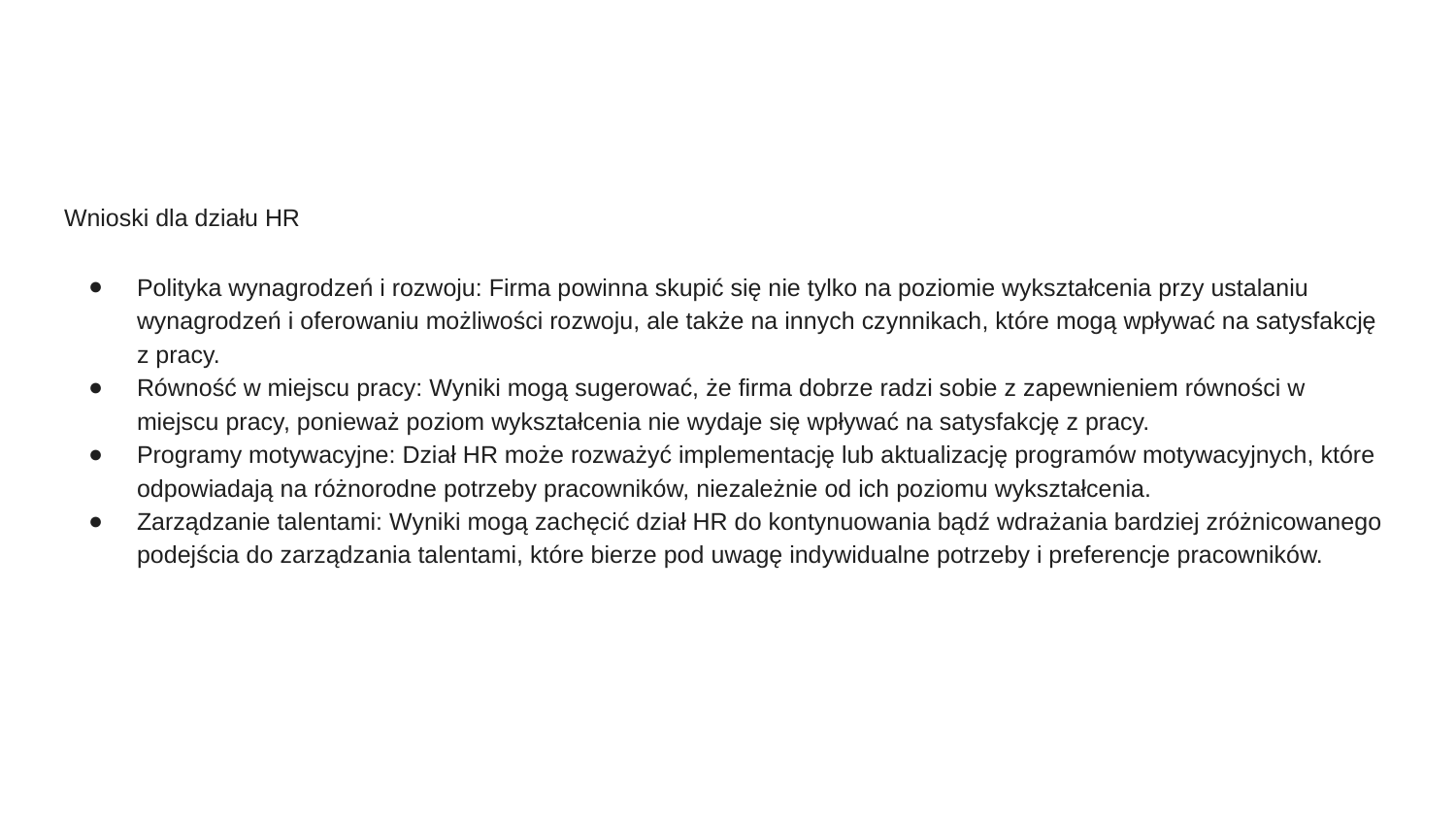

Wnioski dla działu HR
Polityka wynagrodzeń i rozwoju: Firma powinna skupić się nie tylko na poziomie wykształcenia przy ustalaniu wynagrodzeń i oferowaniu możliwości rozwoju, ale także na innych czynnikach, które mogą wpływać na satysfakcję z pracy.
Równość w miejscu pracy: Wyniki mogą sugerować, że firma dobrze radzi sobie z zapewnieniem równości w miejscu pracy, ponieważ poziom wykształcenia nie wydaje się wpływać na satysfakcję z pracy.
Programy motywacyjne: Dział HR może rozważyć implementację lub aktualizację programów motywacyjnych, które odpowiadają na różnorodne potrzeby pracowników, niezależnie od ich poziomu wykształcenia.
Zarządzanie talentami: Wyniki mogą zachęcić dział HR do kontynuowania bądź wdrażania bardziej zróżnicowanego podejścia do zarządzania talentami, które bierze pod uwagę indywidualne potrzeby i preferencje pracowników.